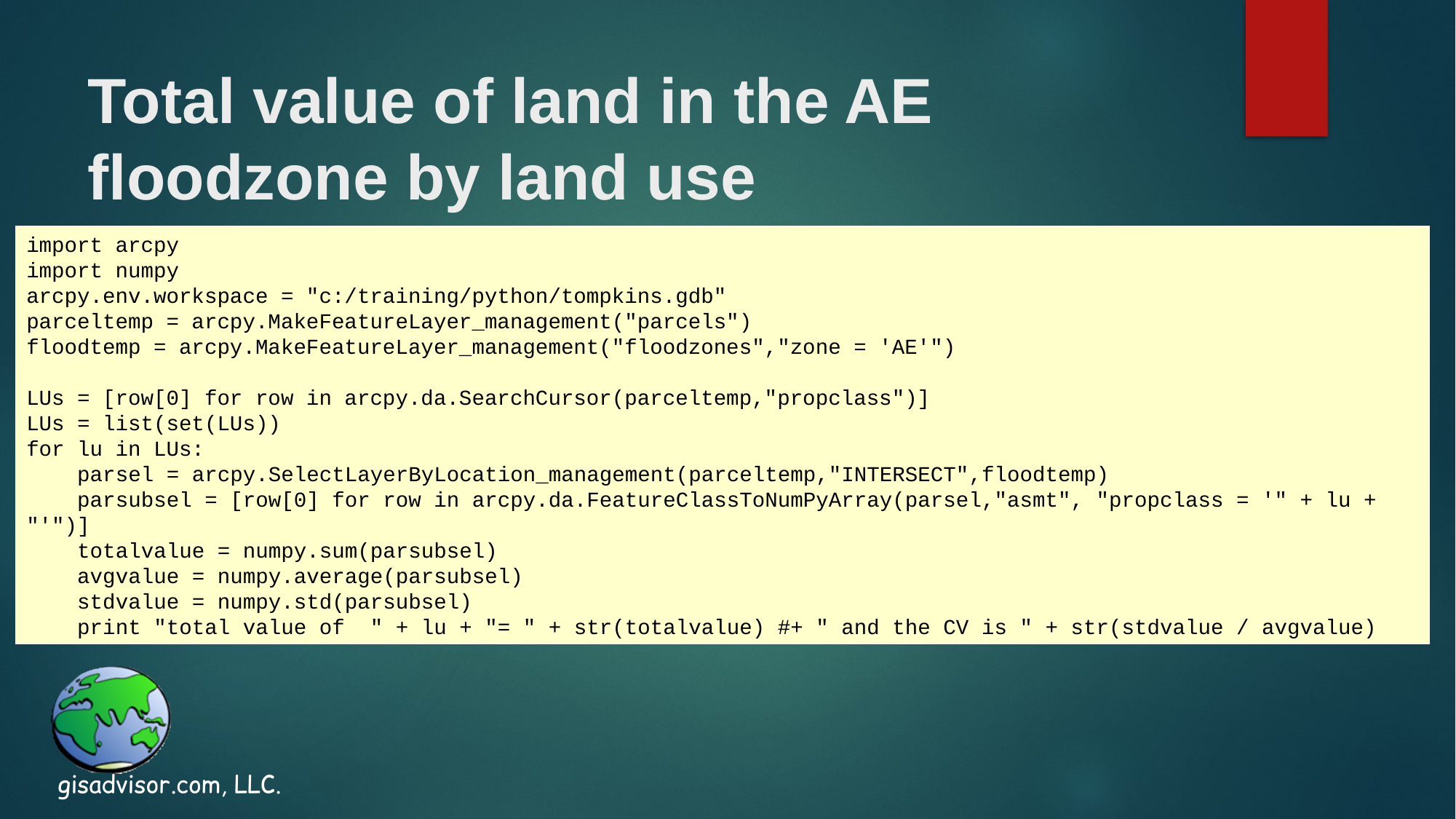

# Total value of land in the AE floodzone by land use
import arcpy
import numpy
arcpy.env.workspace = "c:/training/python/tompkins.gdb"
parceltemp = arcpy.MakeFeatureLayer_management("parcels")
floodtemp = arcpy.MakeFeatureLayer_management("floodzones","zone = 'AE'")

LUs = [row[0] for row in arcpy.da.SearchCursor(parceltemp,"propclass")]
LUs = list(set(LUs))
for lu in LUs:
    parsel = arcpy.SelectLayerByLocation_management(parceltemp,"INTERSECT",floodtemp)
    parsubsel = [row[0] for row in arcpy.da.FeatureClassToNumPyArray(parsel,"asmt", "propclass = '" + lu + "'")]
    totalvalue = numpy.sum(parsubsel)
    avgvalue = numpy.average(parsubsel)
    stdvalue = numpy.std(parsubsel)
    print "total value of  " + lu + "= " + str(totalvalue) #+ " and the CV is " + str(stdvalue / avgvalue)